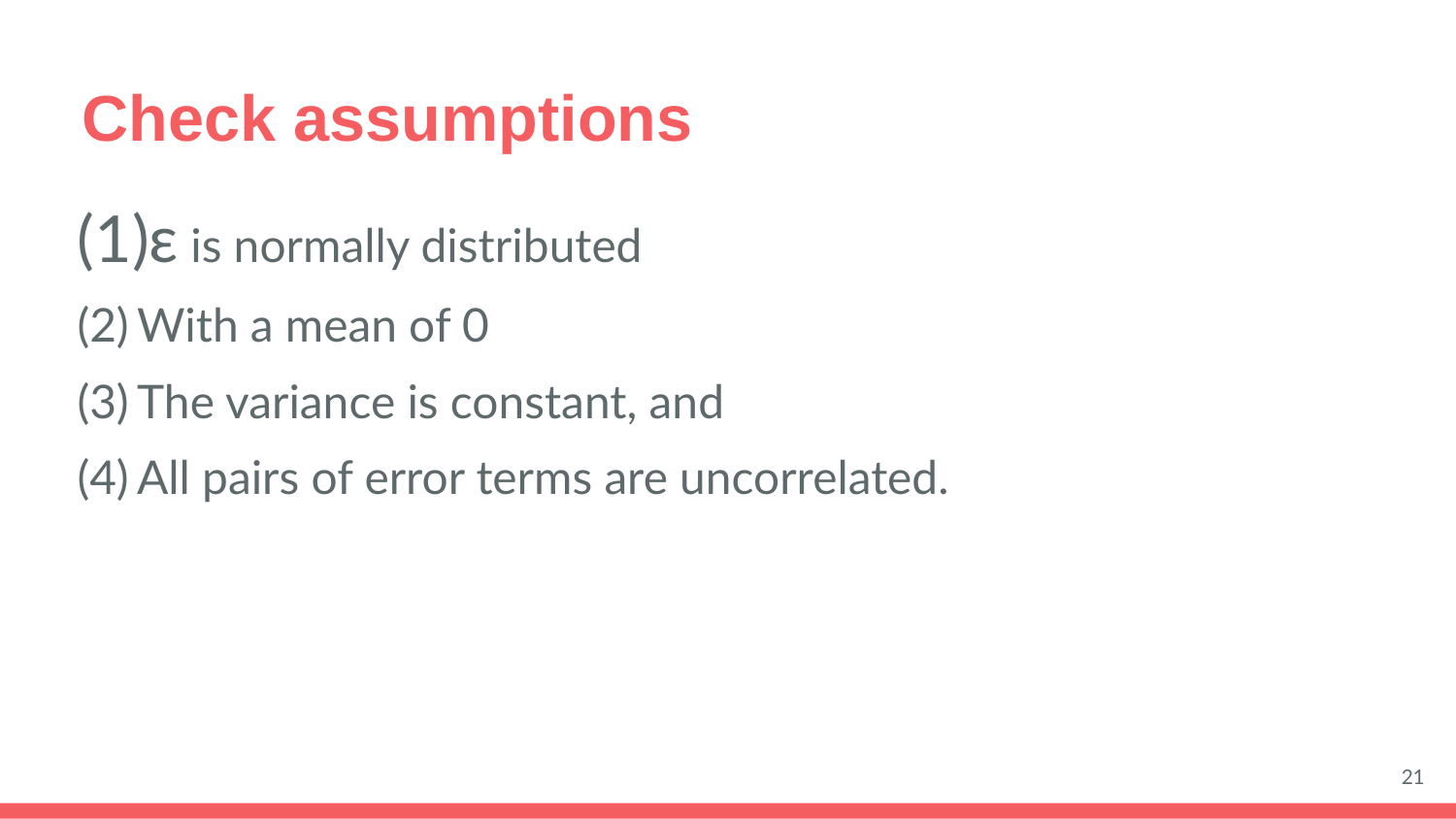

# Check assumptions
ε is normally distributed
With a mean of 0
The variance is constant, and
All pairs of error terms are uncorrelated.
21